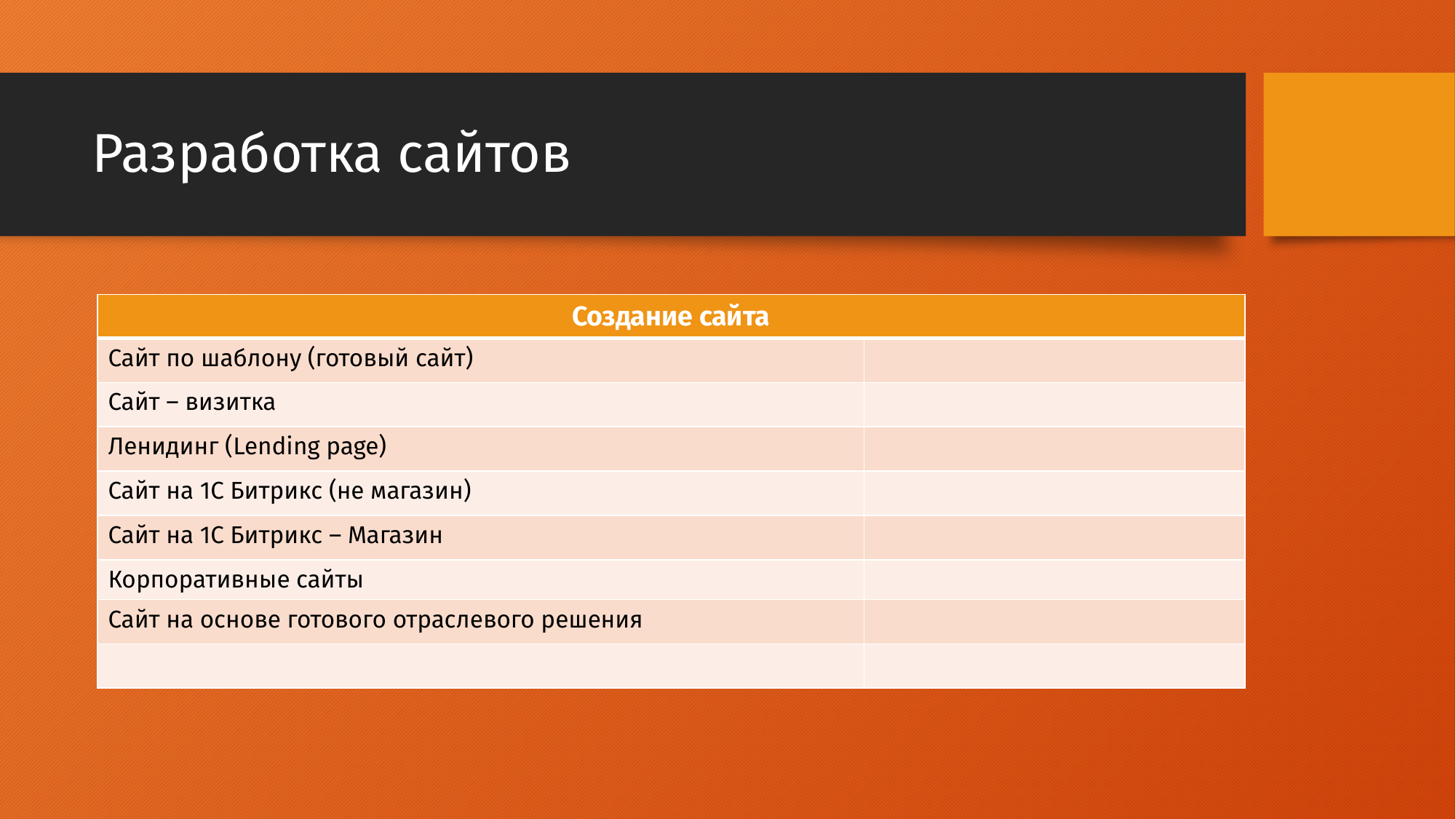

# Разработка сайтов
| Создание сайта |  |
| --- | --- |
| Сайт по шаблону (готовый сайт) |  |
| Сайт – визитка |  |
| Ленидинг (Lending page) |  |
| Сайт на 1С Битрикс (не магазин) |  |
| Сайт на 1С Битрикс – Магазин |  |
| Корпоративные сайты |  |
| Сайт на основе готового отраслевого решения |  |
|  |  |